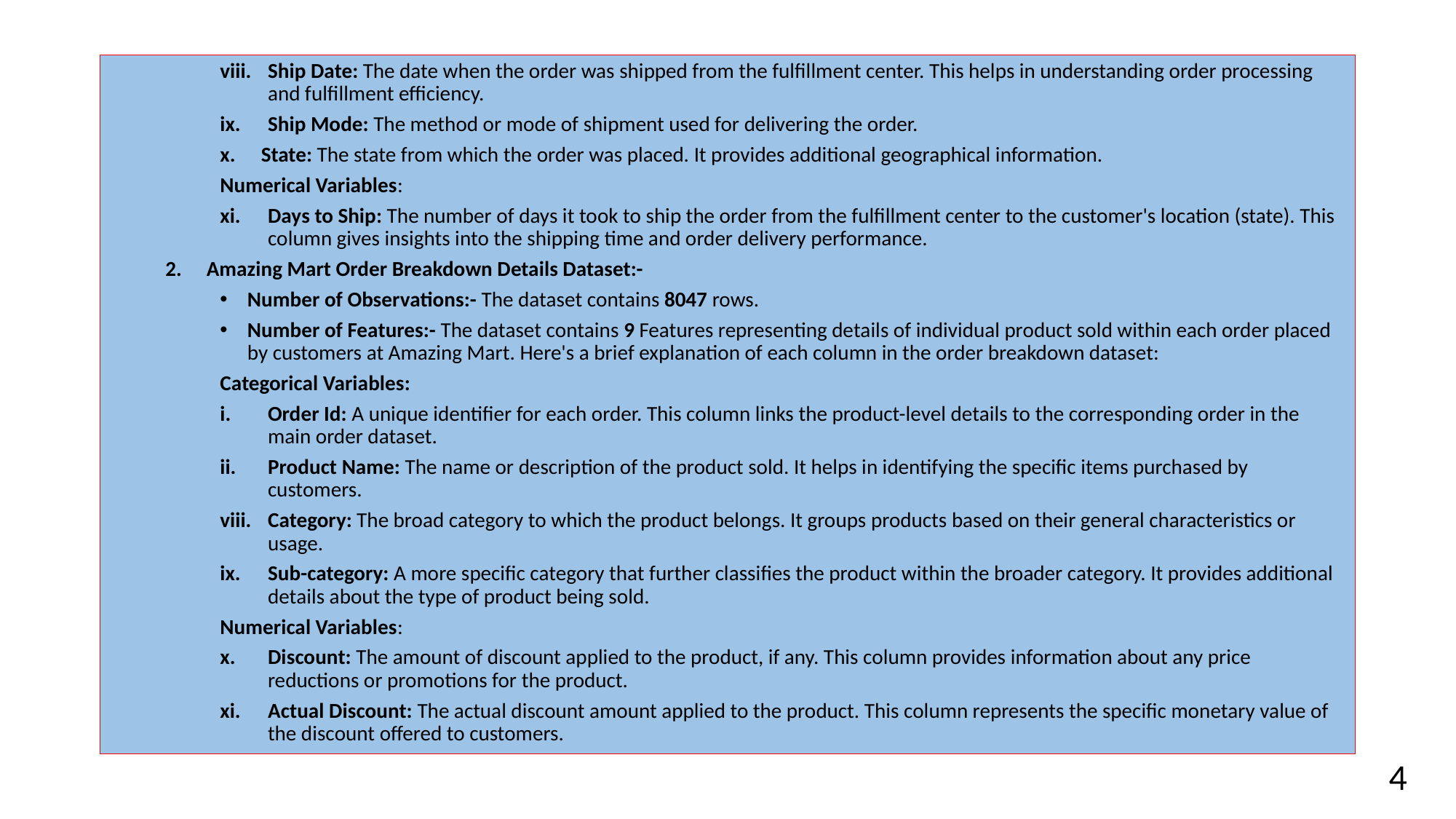

Ship Date: The date when the order was shipped from the fulfillment center. This helps in understanding order processing and fulfillment efficiency.
Ship Mode: The method or mode of shipment used for delivering the order.
State: The state from which the order was placed. It provides additional geographical information.
Numerical Variables:
Days to Ship: The number of days it took to ship the order from the fulfillment center to the customer's location (state). This column gives insights into the shipping time and order delivery performance.
Amazing Mart Order Breakdown Details Dataset:-
Number of Observations:- The dataset contains 8047 rows.
Number of Features:- The dataset contains 9 Features representing details of individual product sold within each order placed by customers at Amazing Mart. Here's a brief explanation of each column in the order breakdown dataset:
Categorical Variables:
Order Id: A unique identifier for each order. This column links the product-level details to the corresponding order in the main order dataset.
Product Name: The name or description of the product sold. It helps in identifying the specific items purchased by customers.
Category: The broad category to which the product belongs. It groups products based on their general characteristics or usage.
Sub-category: A more specific category that further classifies the product within the broader category. It provides additional details about the type of product being sold.
Numerical Variables:
Discount: The amount of discount applied to the product, if any. This column provides information about any price reductions or promotions for the product.
Actual Discount: The actual discount amount applied to the product. This column represents the specific monetary value of the discount offered to customers.

4